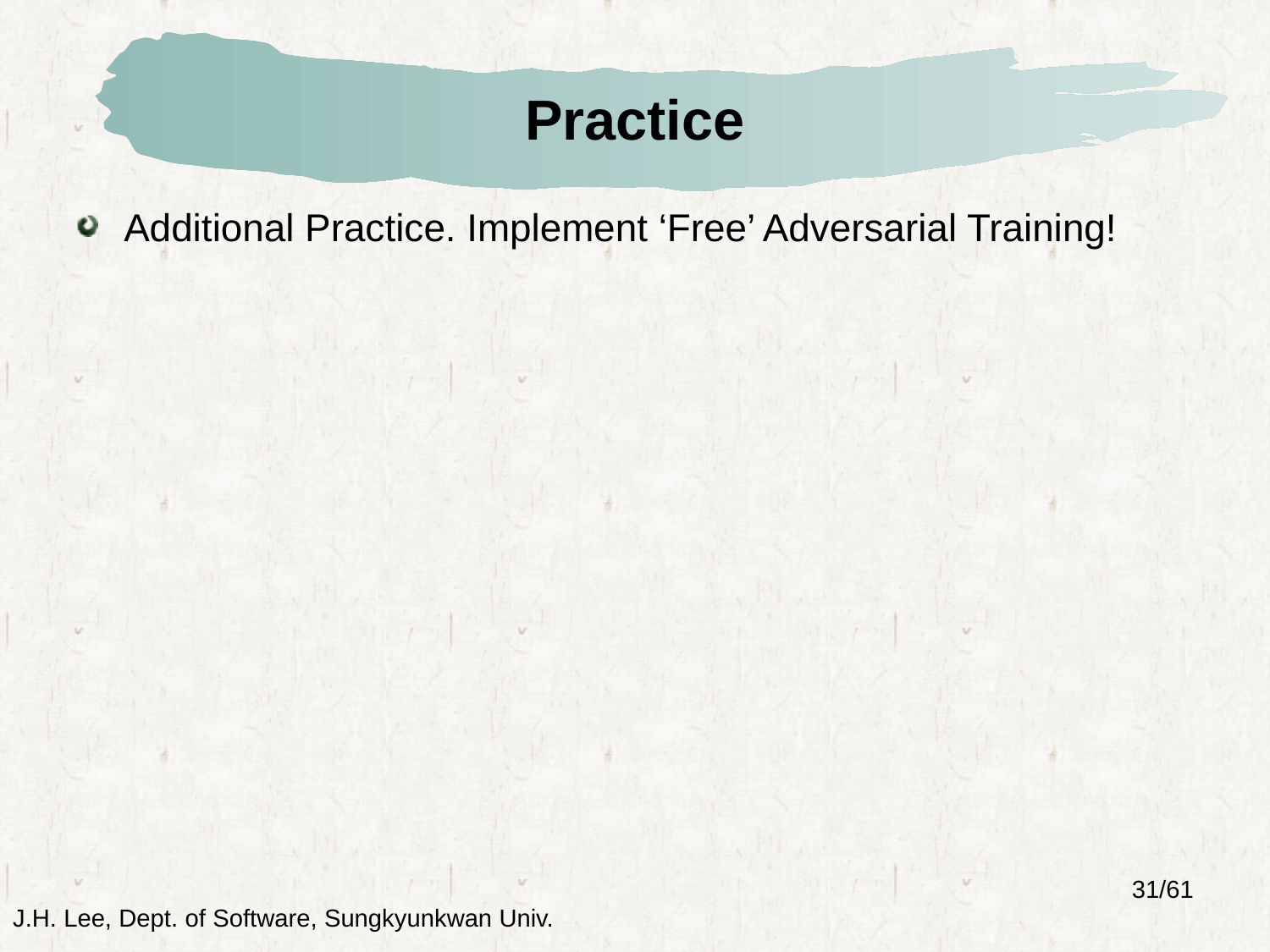

# Practice
Additional Practice. Implement ‘Free’ Adversarial Training!
31/61
J.H. Lee, Dept. of Software, Sungkyunkwan Univ.